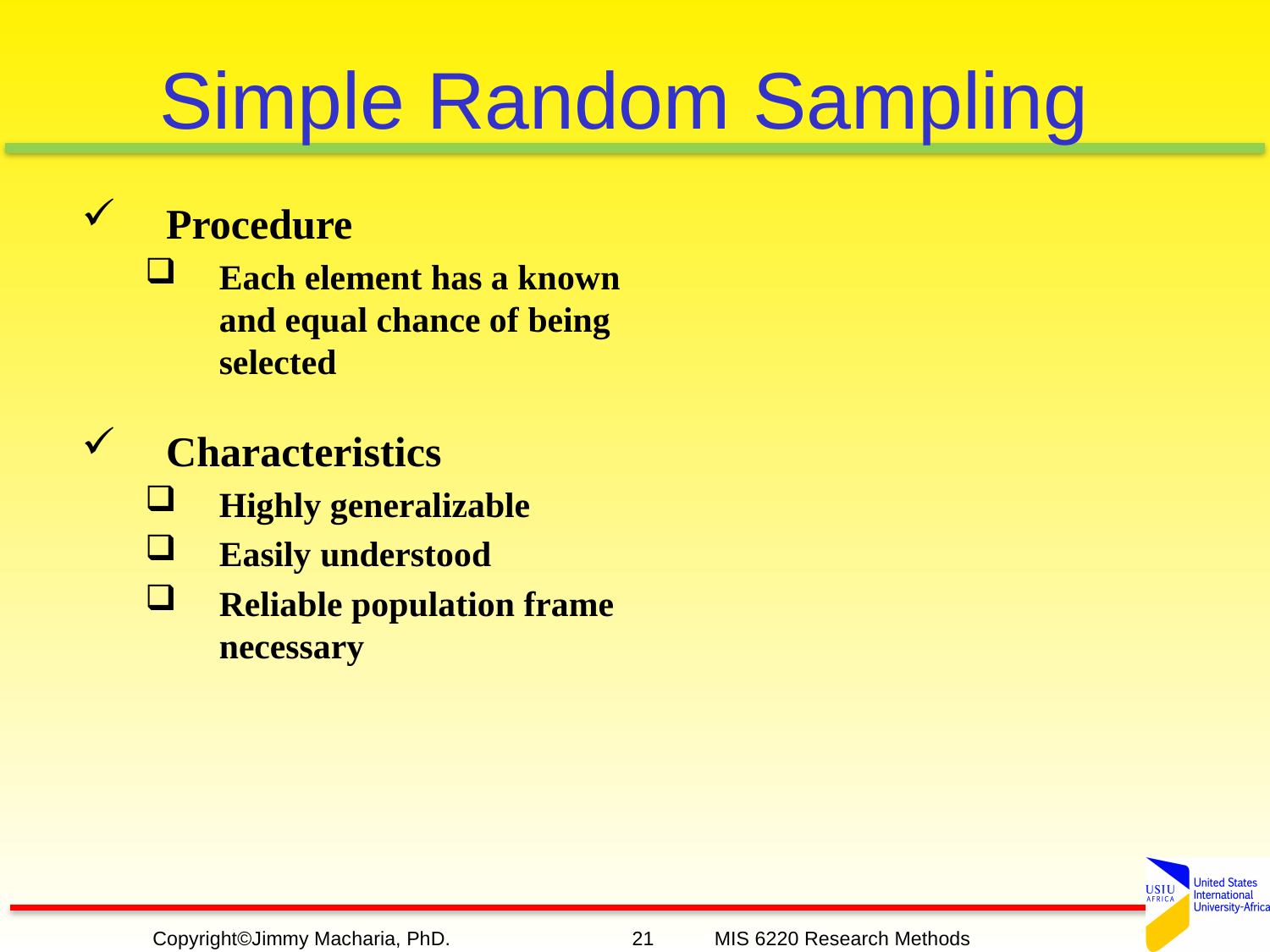

# Simple Random Sampling

Procedure
Each element has a known and equal chance of being selected

Characteristics
Highly generalizable
Easily understood
Reliable population frame necessary